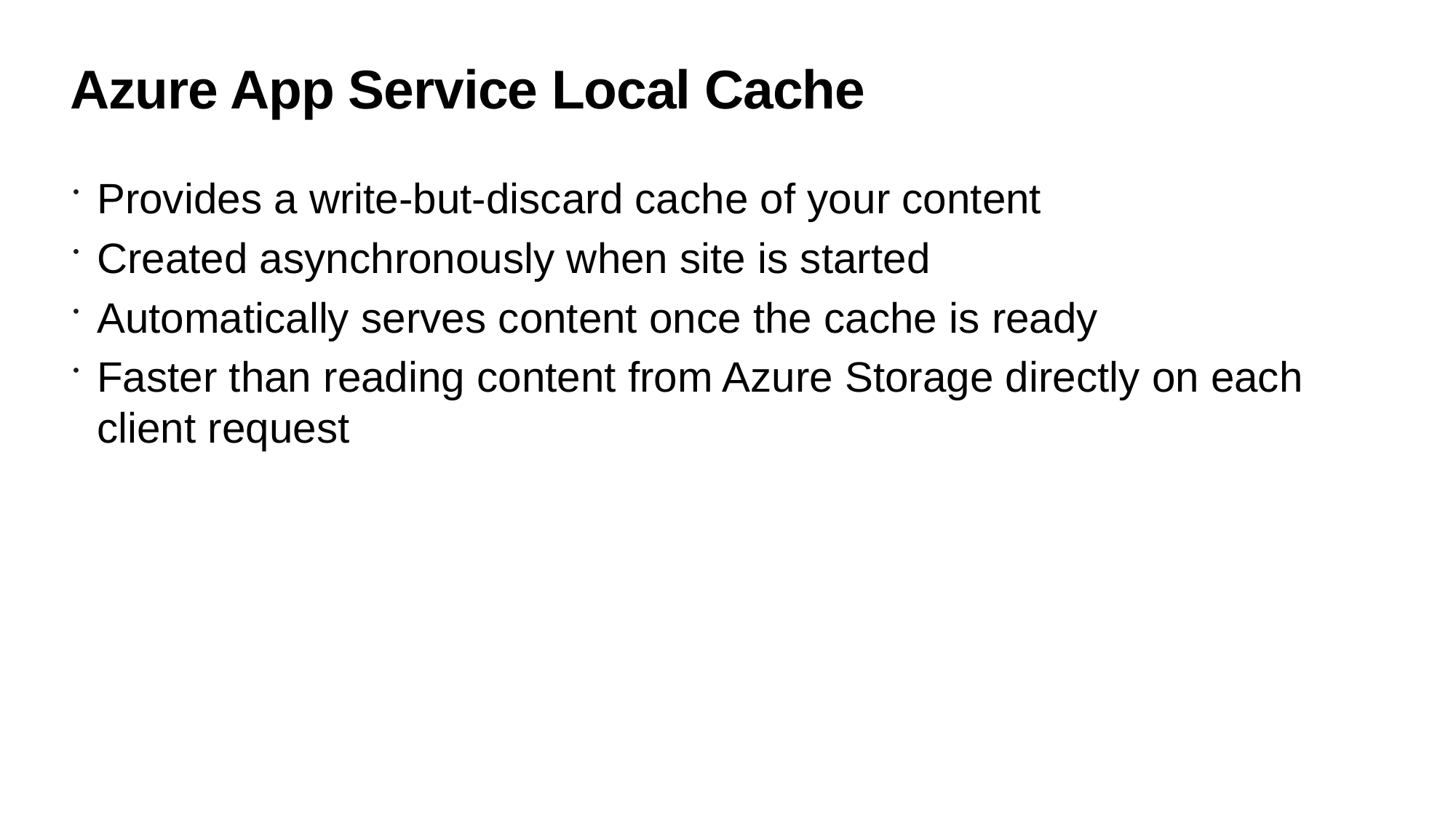

# Azure App Service Local Cache
Provides a write-but-discard cache of your content
Created asynchronously when site is started
Automatically serves content once the cache is ready
Faster than reading content from Azure Storage directly on each client request